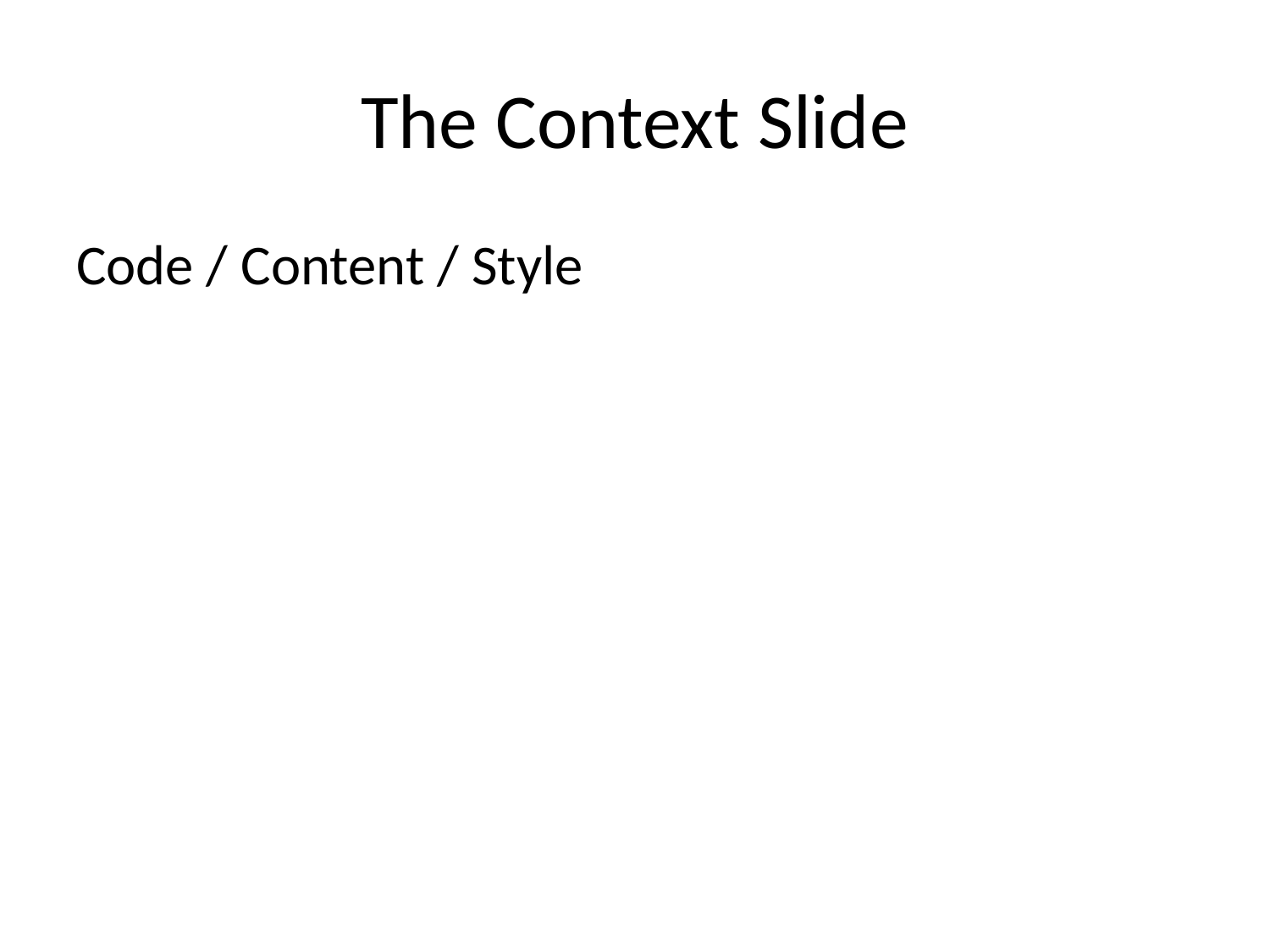

# The Context Slide
Code / Content / Style